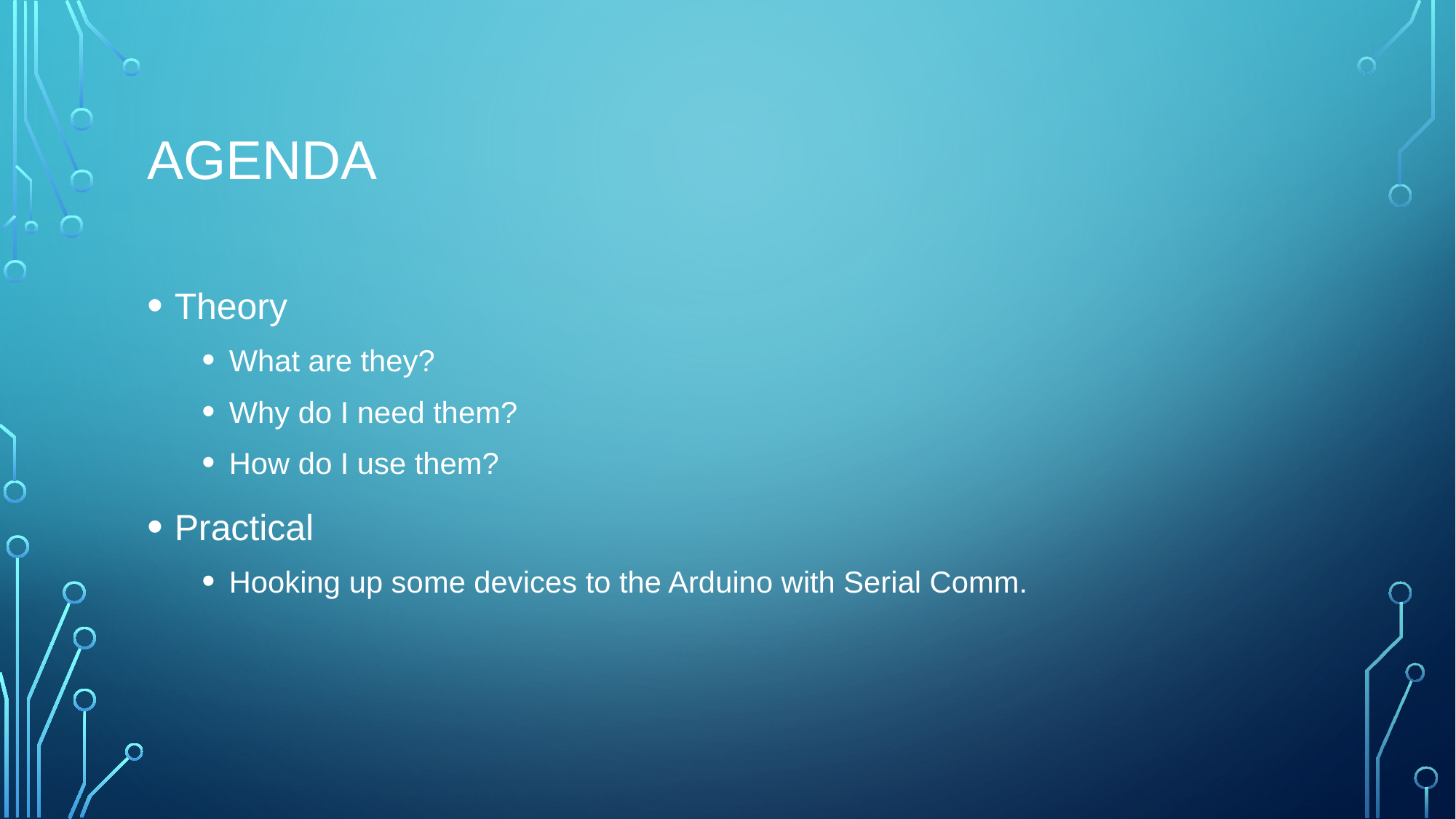

# Agenda
Theory
What are they?
Why do I need them?
How do I use them?
Practical
Hooking up some devices to the Arduino with Serial Comm.